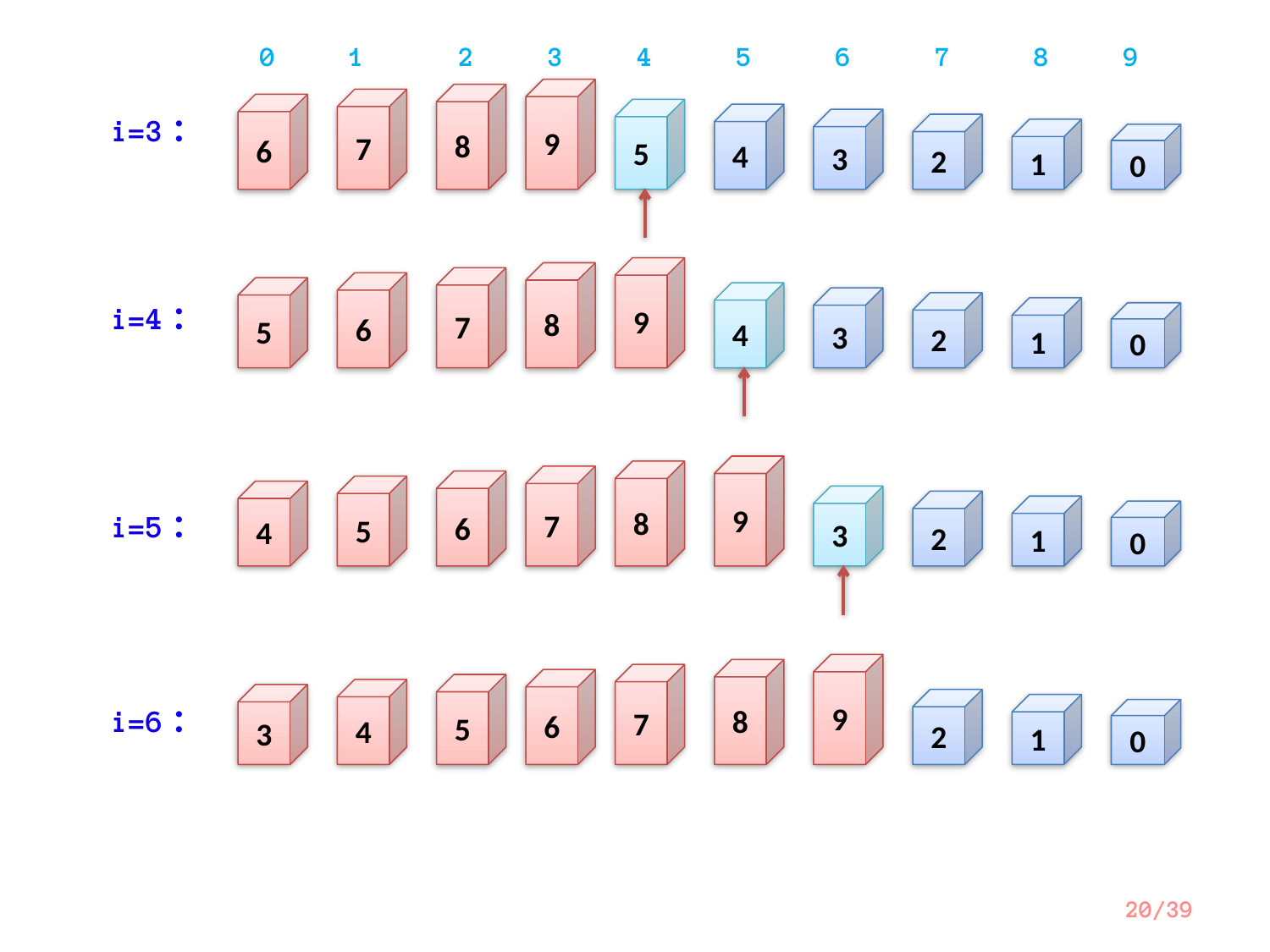

0
1
2
3
4
5
6
7
8
9
9
8
7
6
5
i=3：
4
3
2
1
0
9
8
7
6
5
4
3
i=4：
2
1
0
9
8
7
6
5
4
3
2
1
i=5：
0
9
8
7
6
5
4
3
2
i=6：
1
0
20/39